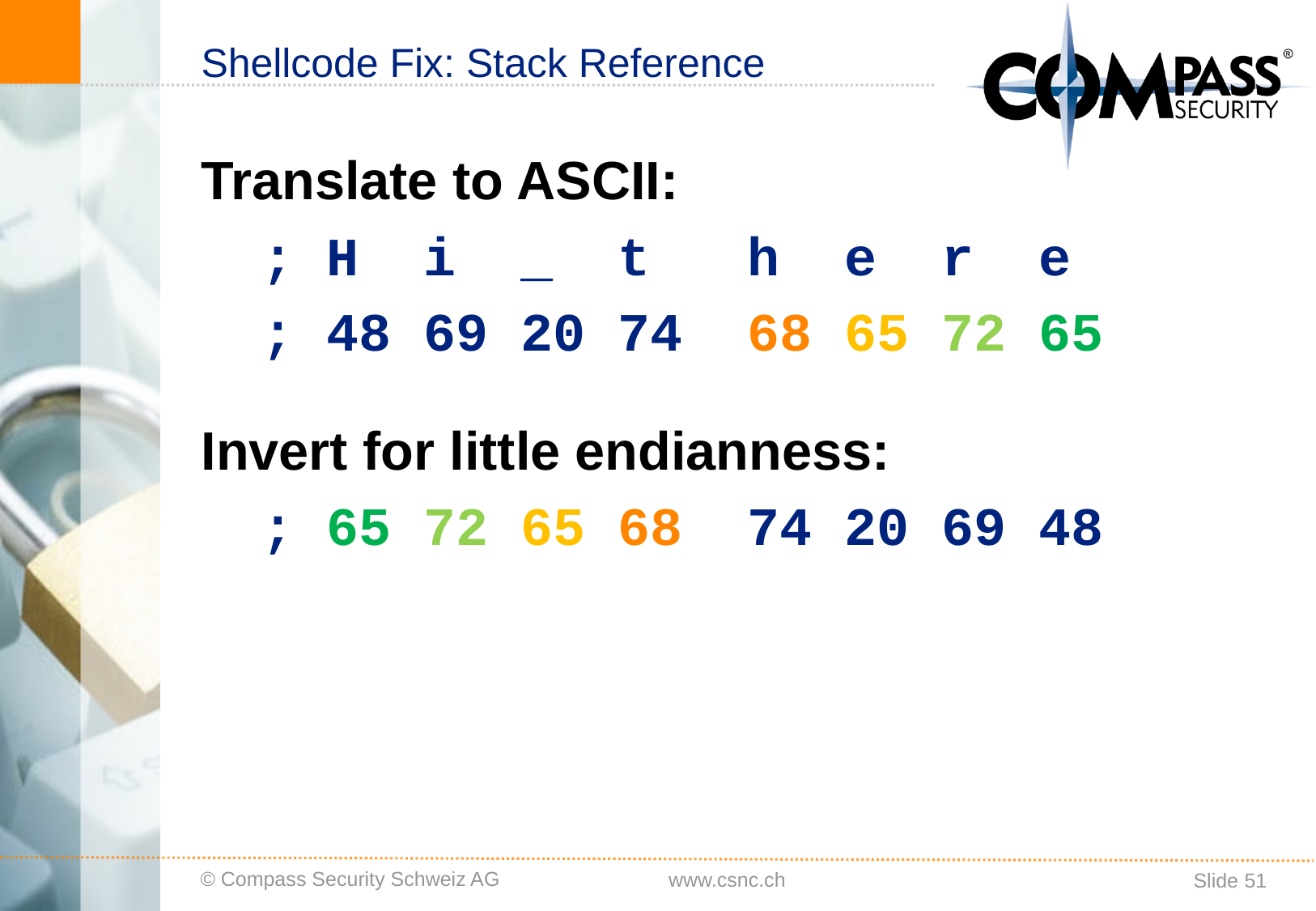

# Shellcode Fix: Stack Reference
Translate to ASCII:
; H  i  _  t   h  e  r  e
; 48 69 20 74  68 65 72 65
Invert for little endianness:
; 65 72 65 68  74 20 69 48